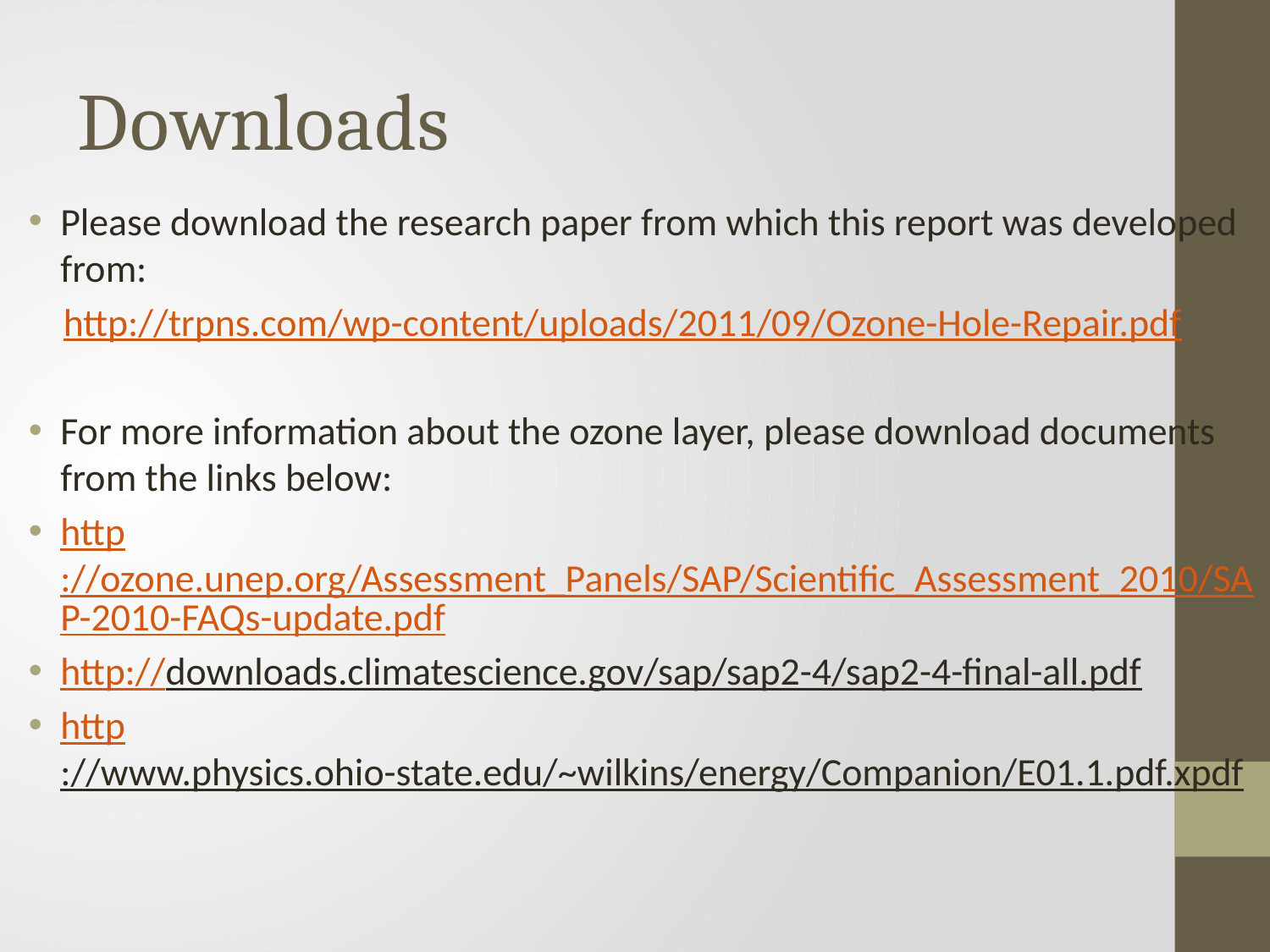

# Downloads
Please download the research paper from which this report was developed from:
    http://trpns.com/wp-content/uploads/2011/09/Ozone-Hole-Repair.pdf

For more information about the ozone layer, please download documents from the links below:
http://ozone.unep.org/Assessment_Panels/SAP/Scientific_Assessment_2010/SAP-2010-FAQs-update.pdf
http://downloads.climatescience.gov/sap/sap2-4/sap2-4-final-all.pdf
http://www.physics.ohio-state.edu/~wilkins/energy/Companion/E01.1.pdf.xpdf